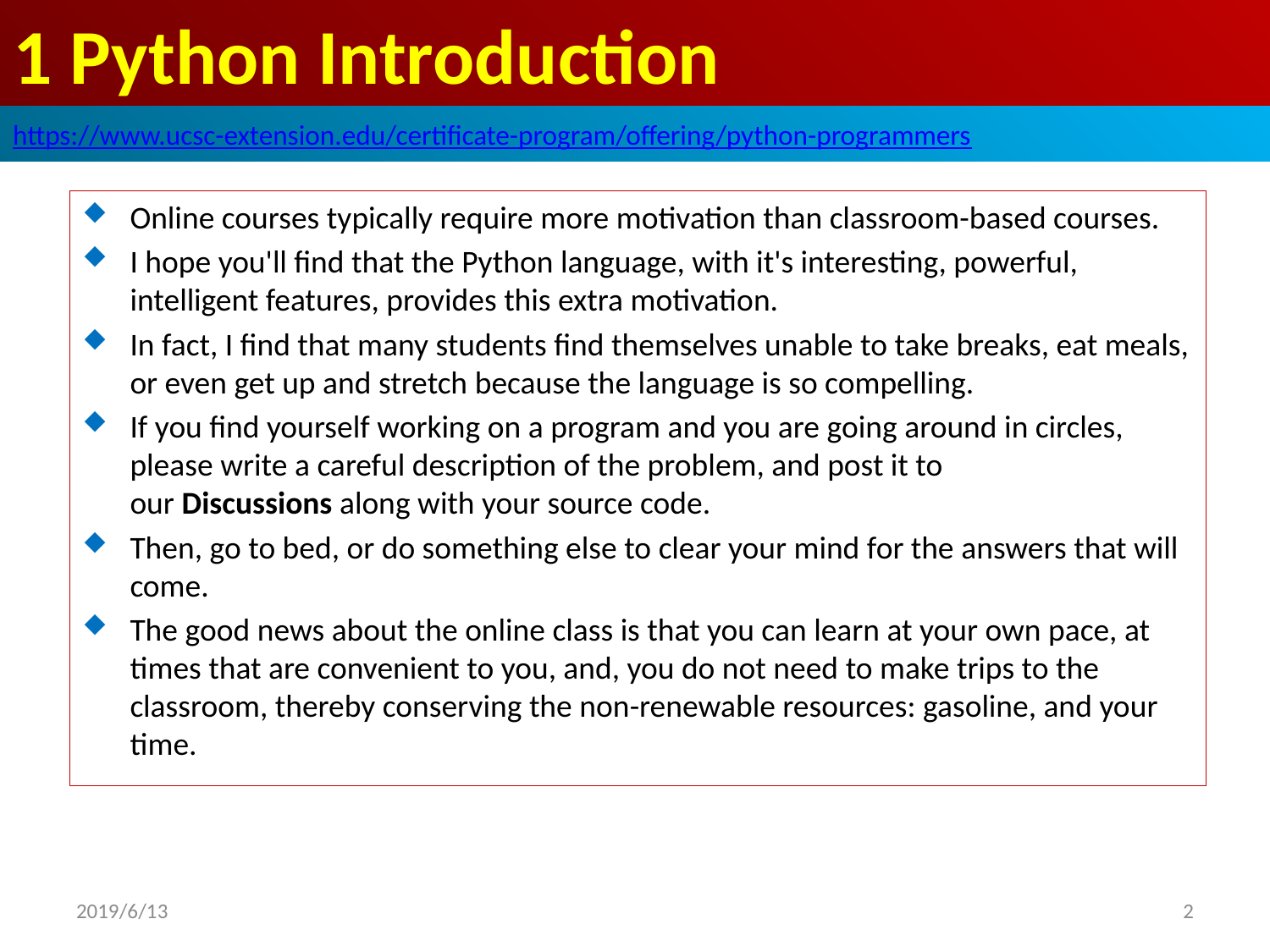

# 1 Python Introduction
https://www.ucsc-extension.edu/certificate-program/offering/python-programmers
Online courses typically require more motivation than classroom-based courses.
I hope you'll find that the Python language, with it's interesting, powerful, intelligent features, provides this extra motivation.
In fact, I find that many students find themselves unable to take breaks, eat meals, or even get up and stretch because the language is so compelling.
If you find yourself working on a program and you are going around in circles, please write a careful description of the problem, and post it to our Discussions along with your source code.
Then, go to bed, or do something else to clear your mind for the answers that will come.
The good news about the online class is that you can learn at your own pace, at times that are convenient to you, and, you do not need to make trips to the classroom, thereby conserving the non-renewable resources: gasoline, and your time.
2019/6/13
2